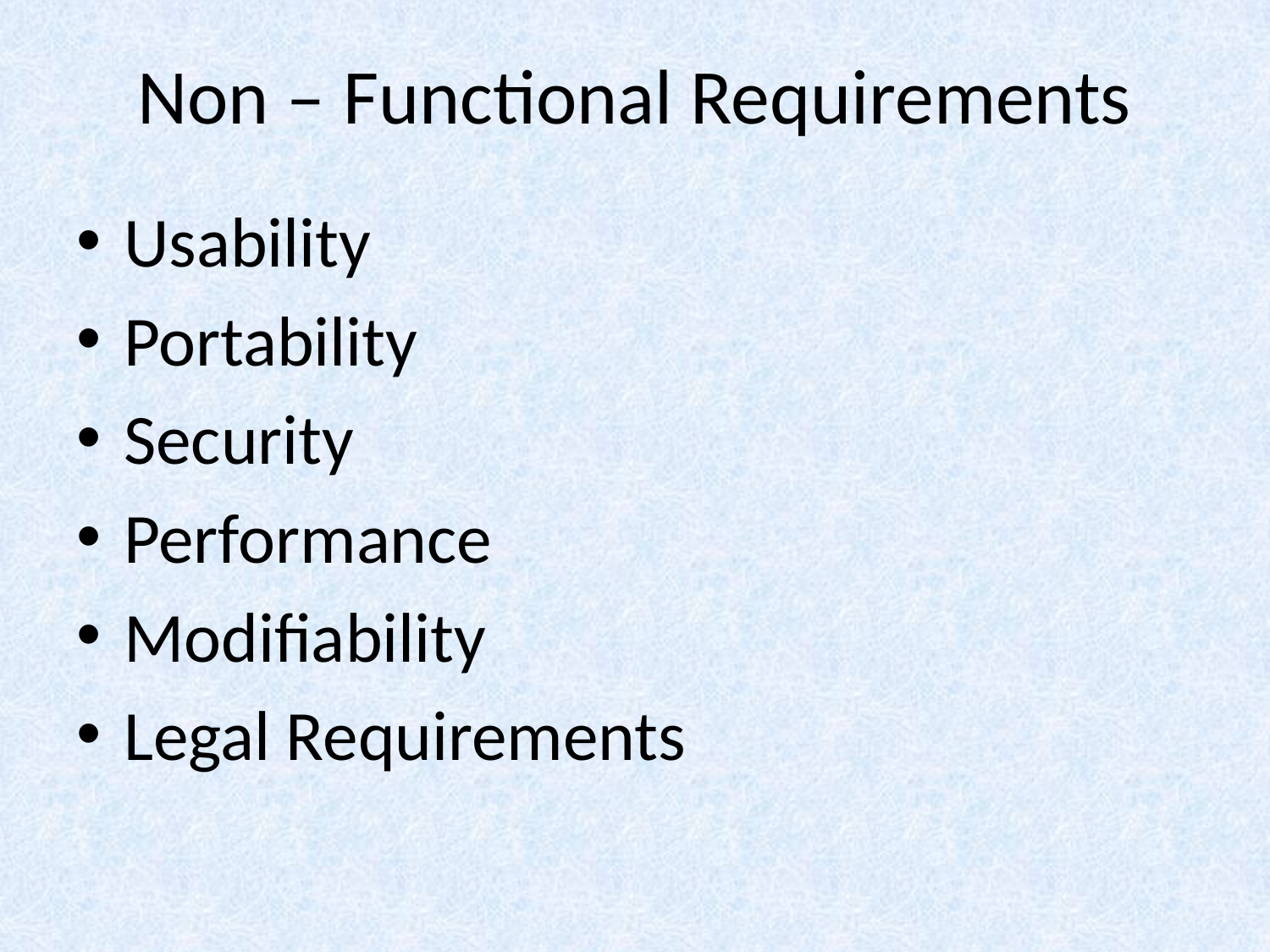

# Non – Functional Requirements
Usability
Portability
Security
Performance
Modifiability
Legal Requirements